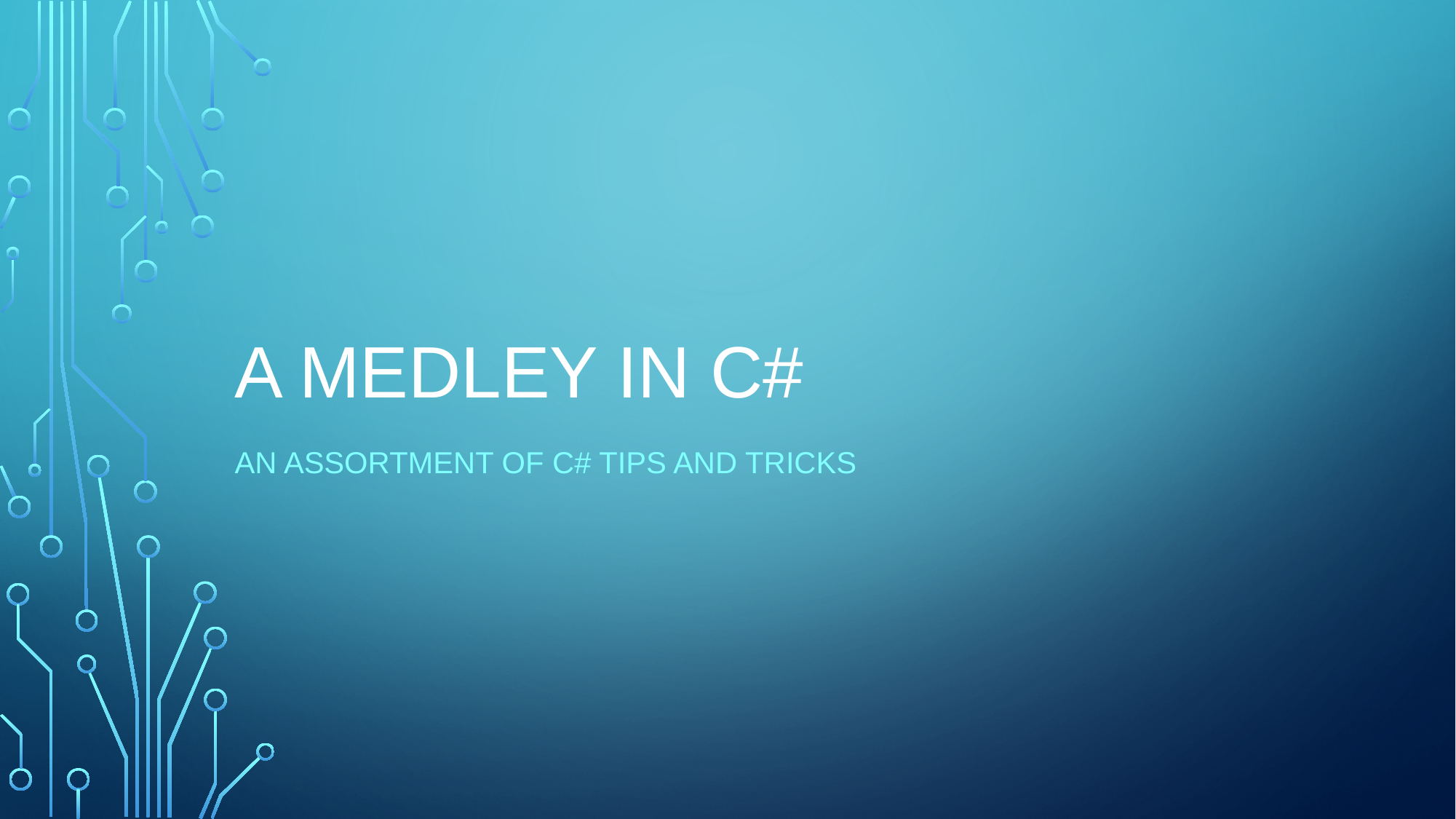

# A Medley In C#
An assortment of C# tips and tricks